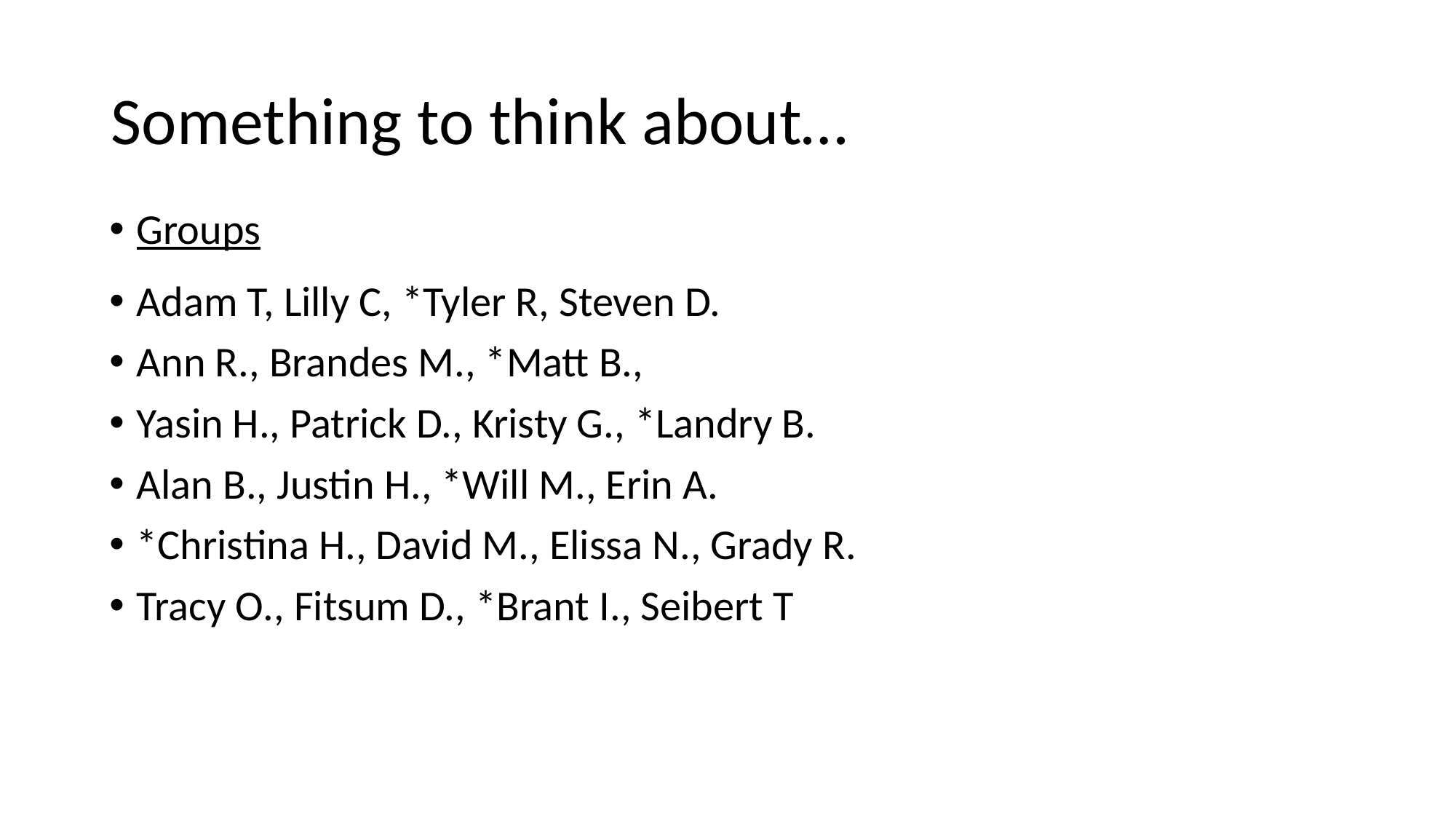

# Something to think about…
Groups
Adam T, Lilly C, *Tyler R, Steven D.
Ann R., Brandes M., *Matt B.,
Yasin H., Patrick D., Kristy G., *Landry B.
Alan B., Justin H., *Will M., Erin A.
*Christina H., David M., Elissa N., Grady R.
Tracy O., Fitsum D., *Brant I., Seibert T